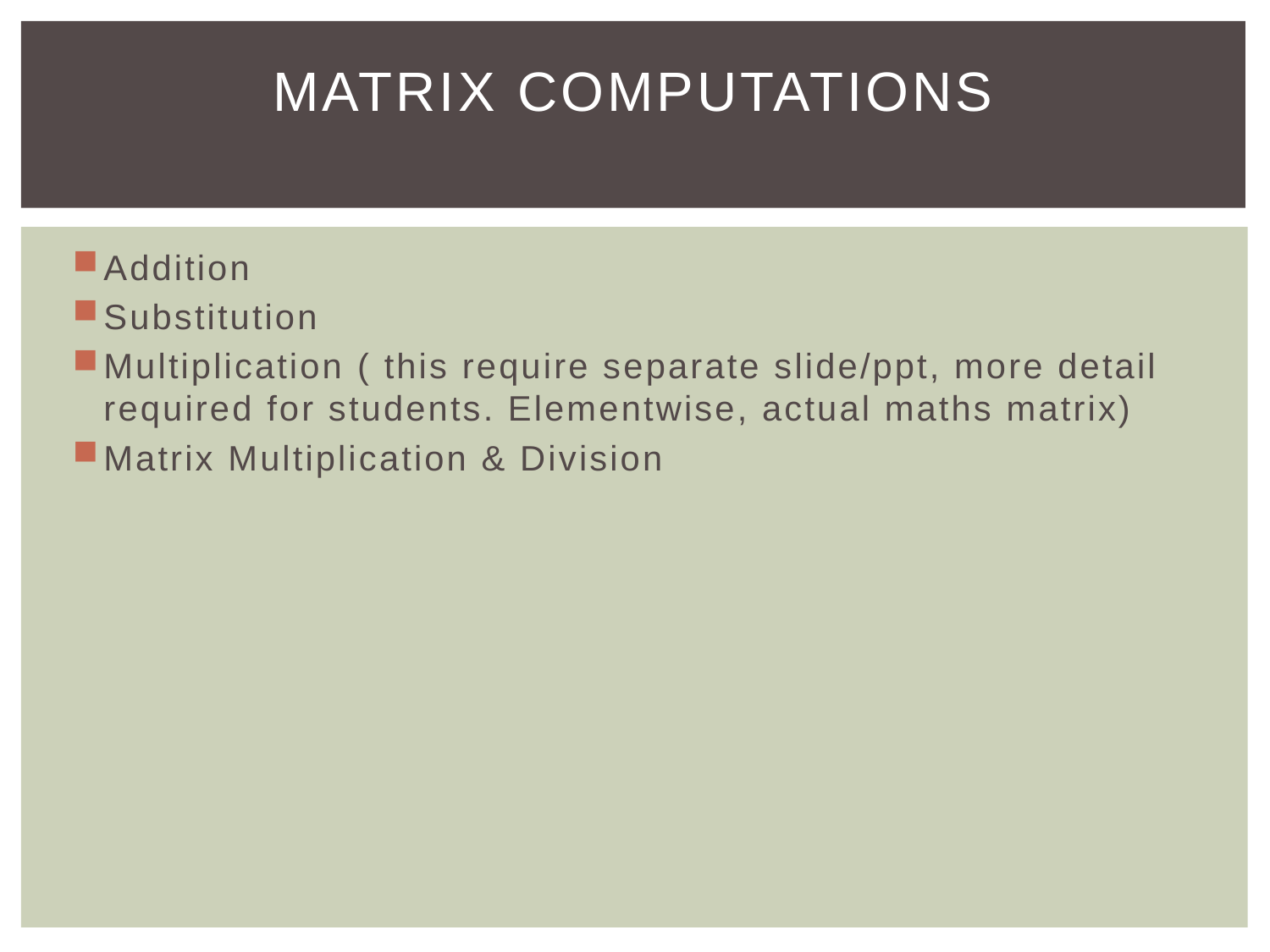

# Matrix Computations
Addition
Substitution
Multiplication ( this require separate slide/ppt, more detail required for students. Elementwise, actual maths matrix)
Matrix Multiplication & Division